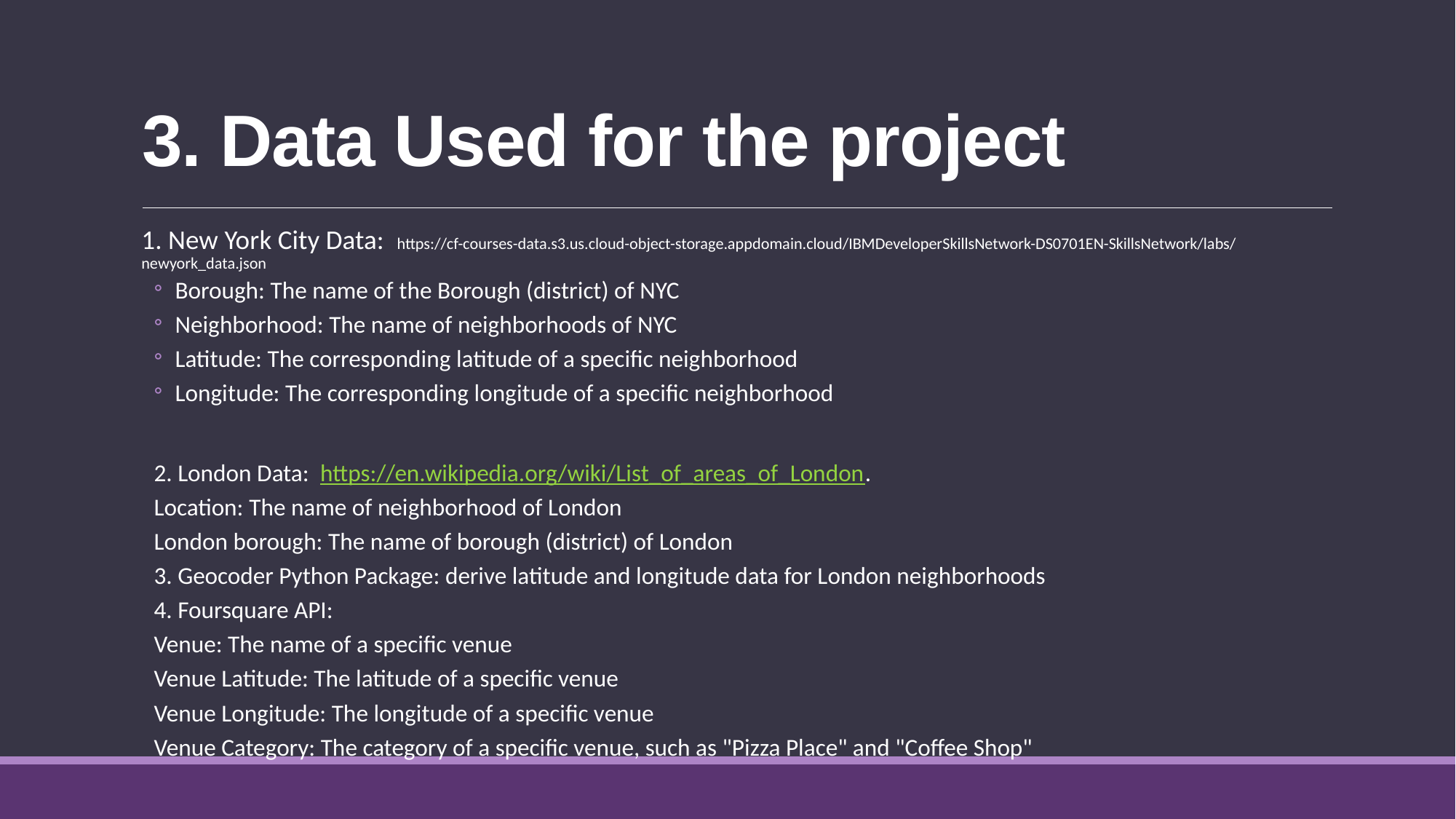

# 3. Data Used for the project
1. New York City Data:  https://cf-courses-data.s3.us.cloud-object-storage.appdomain.cloud/IBMDeveloperSkillsNetwork-DS0701EN-SkillsNetwork/labs/newyork_data.json
Borough: The name of the Borough (district) of NYC
Neighborhood: The name of neighborhoods of NYC
Latitude: The corresponding latitude of a specific neighborhood
Longitude: The corresponding longitude of a specific neighborhood

2. London Data:  https://en.wikipedia.org/wiki/List_of_areas_of_London.
	Location: The name of neighborhood of London
	London borough: The name of borough (district) of London
3. Geocoder Python Package: derive latitude and longitude data for London neighborhoods
4. Foursquare API:
	Venue: The name of a specific venue
	Venue Latitude: The latitude of a specific venue
	Venue Longitude: The longitude of a specific venue
	Venue Category: The category of a specific venue, such as "Pizza Place" and "Coffee Shop"